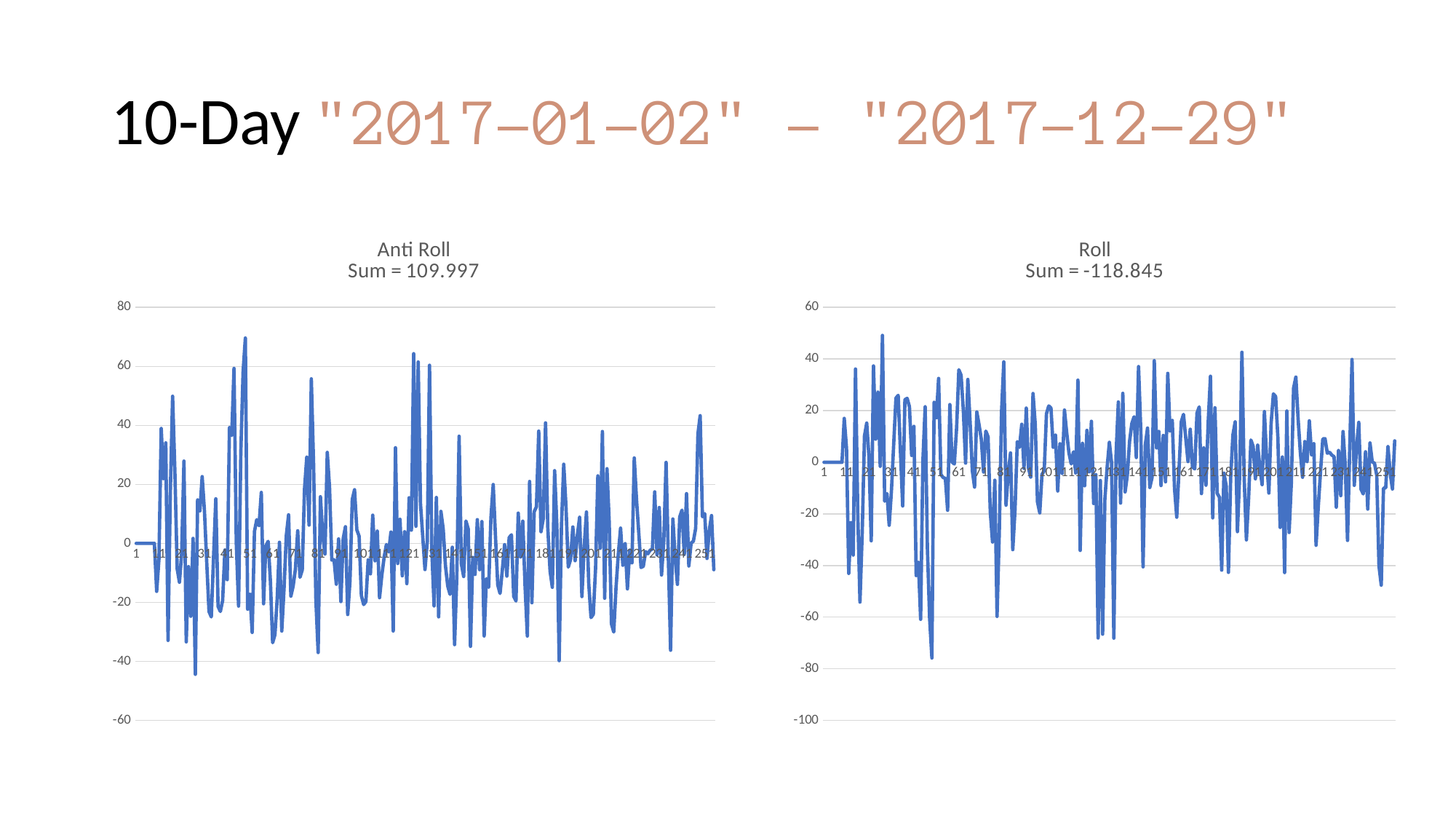

# 10-Day "2017-01-02" - "2017-12-29"

### Chart: Anti Roll
Sum = 109.997

| Category | 10_Profit |
|---|---|

### Chart: Roll
Sum = -118.845

| Category | 10_Profit |
|---|---|